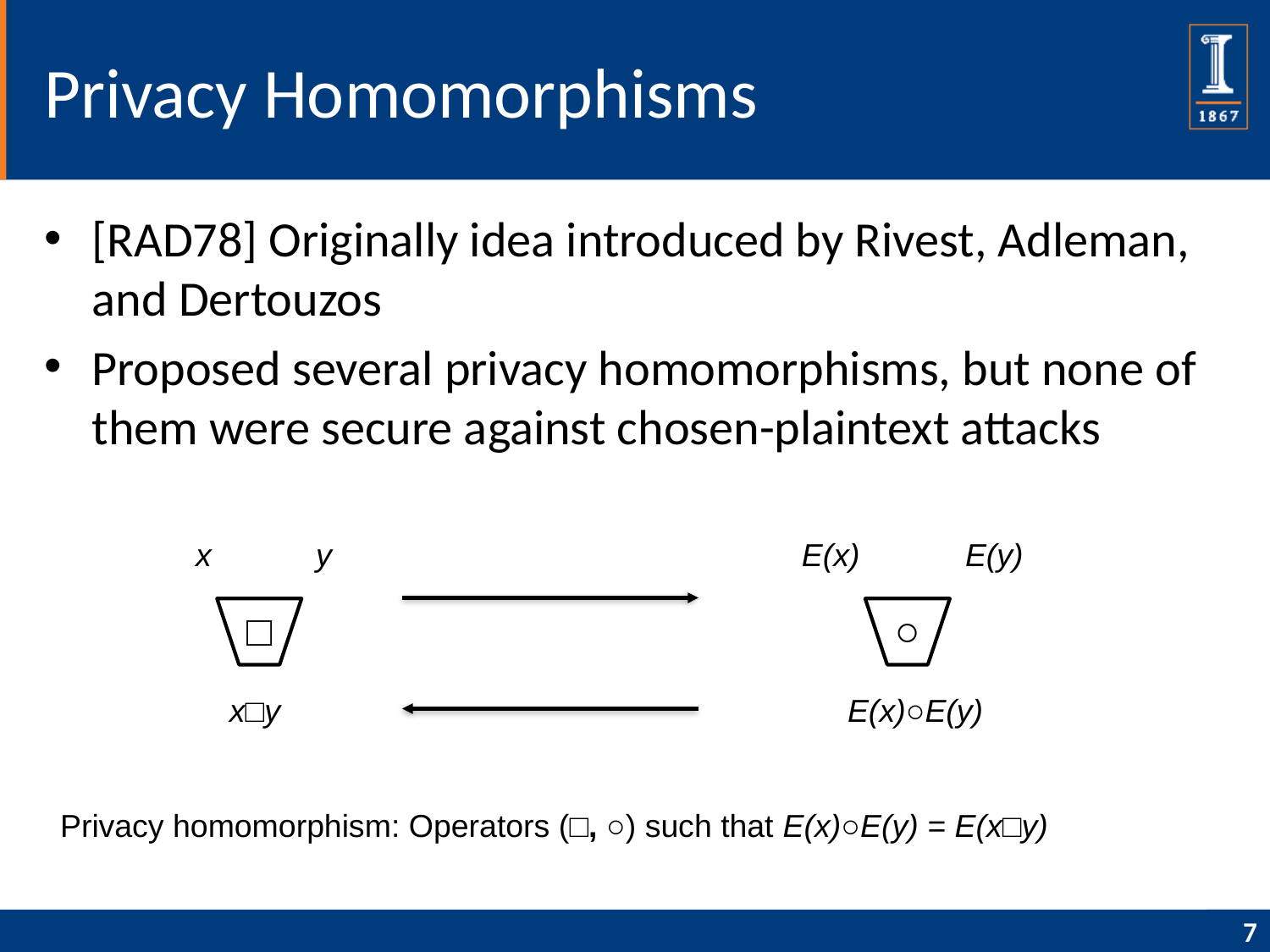

# Privacy Homomorphisms
[RAD78] Originally idea introduced by Rivest, Adleman, and Dertouzos
Proposed several privacy homomorphisms, but none of them were secure against chosen-plaintext attacks
x
y
□

x□y
E(x)
E(y)
○

E(x)○E(y)
Privacy homomorphism: Operators (□, ○) such that E(x)○E(y) = E(x□y)
7